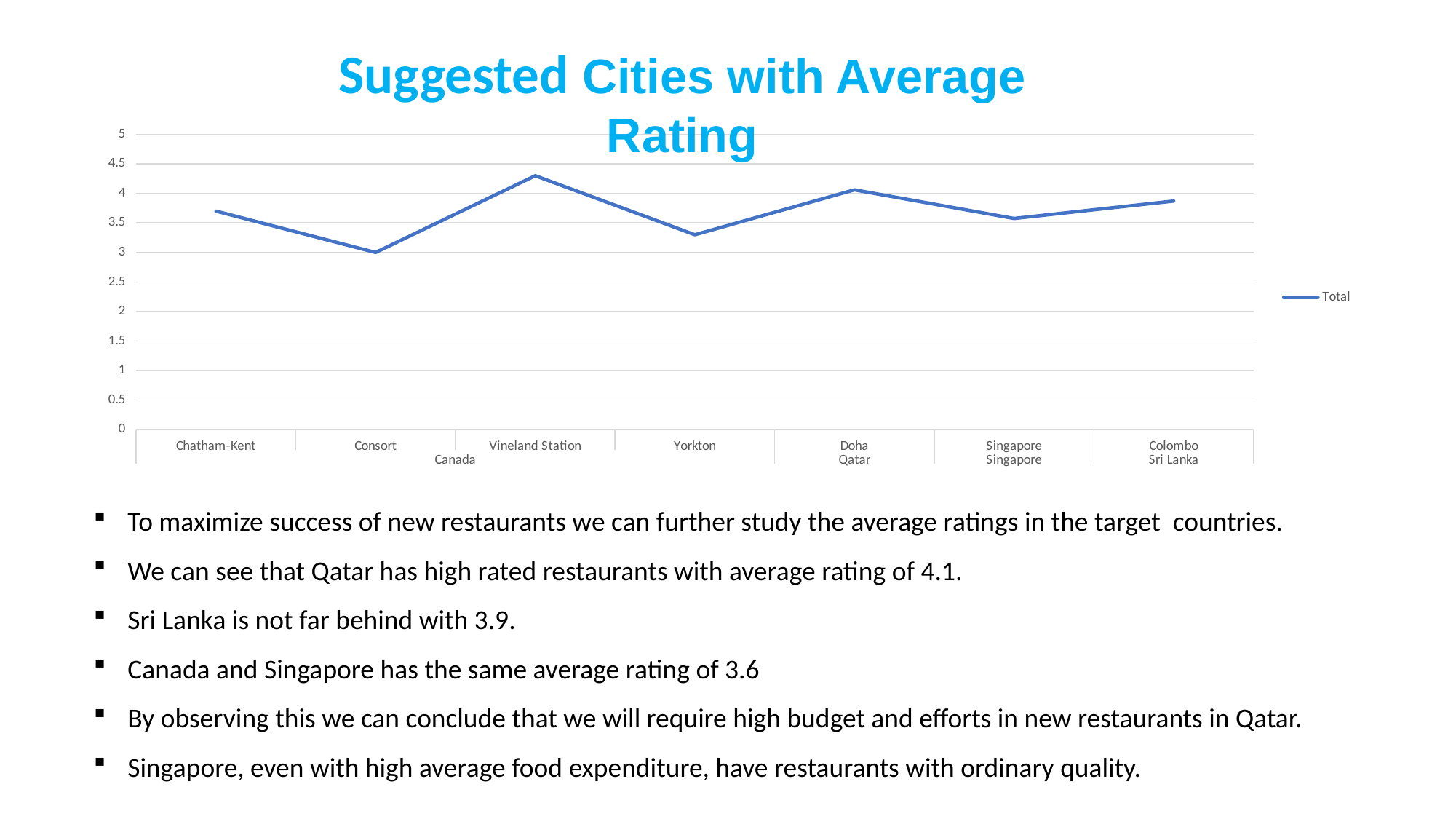

Suggested Cities with Average Rating

### Chart

| Category | Total |
|---|---|
| Chatham-Kent | 3.7 |
| Consort | 3.0 |
| Vineland Station | 4.3 |
| Yorkton | 3.3 |
| Doha | 4.0600000000000005 |
| Singapore | 3.575 |
| Colombo | 3.8699999999999997 |
To maximize success of new restaurants we can further study the average ratings in the target  countries.
We can see that Qatar has high rated restaurants with average rating of 4.1.
Sri Lanka is not far behind with 3.9.
Canada and Singapore has the same average rating of 3.6
By observing this we can conclude that we will require high budget and efforts in new restaurants in Qatar.
Singapore, even with high average food expenditure, have restaurants with ordinary quality.